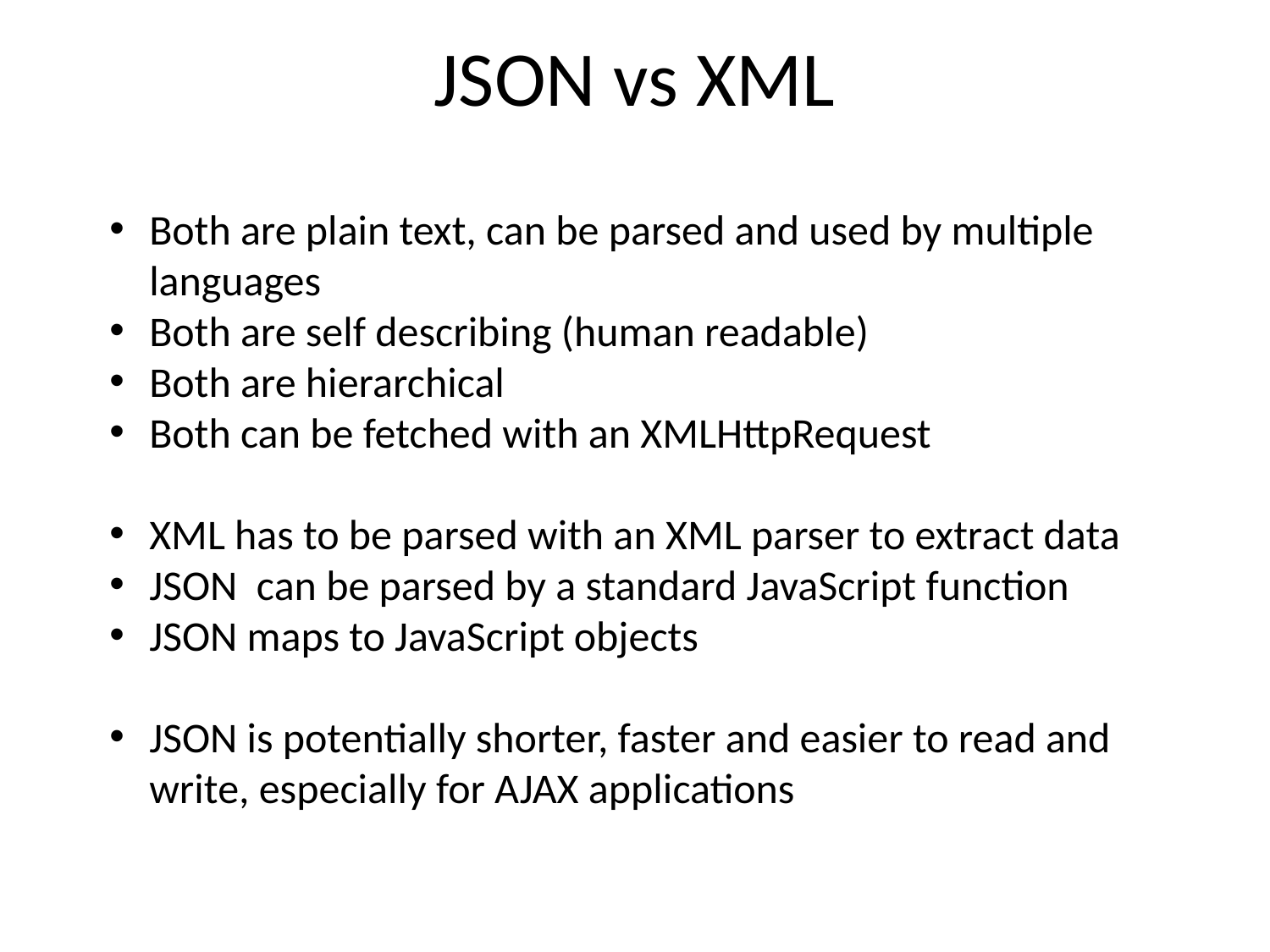

# JSON vs XML
Both are plain text, can be parsed and used by multiple languages
Both are self describing (human readable)
Both are hierarchical
Both can be fetched with an XMLHttpRequest

XML has to be parsed with an XML parser to extract data
JSON  can be parsed by a standard JavaScript function
JSON maps to JavaScript objects

JSON is potentially shorter, faster and easier to read and write, especially for AJAX applications